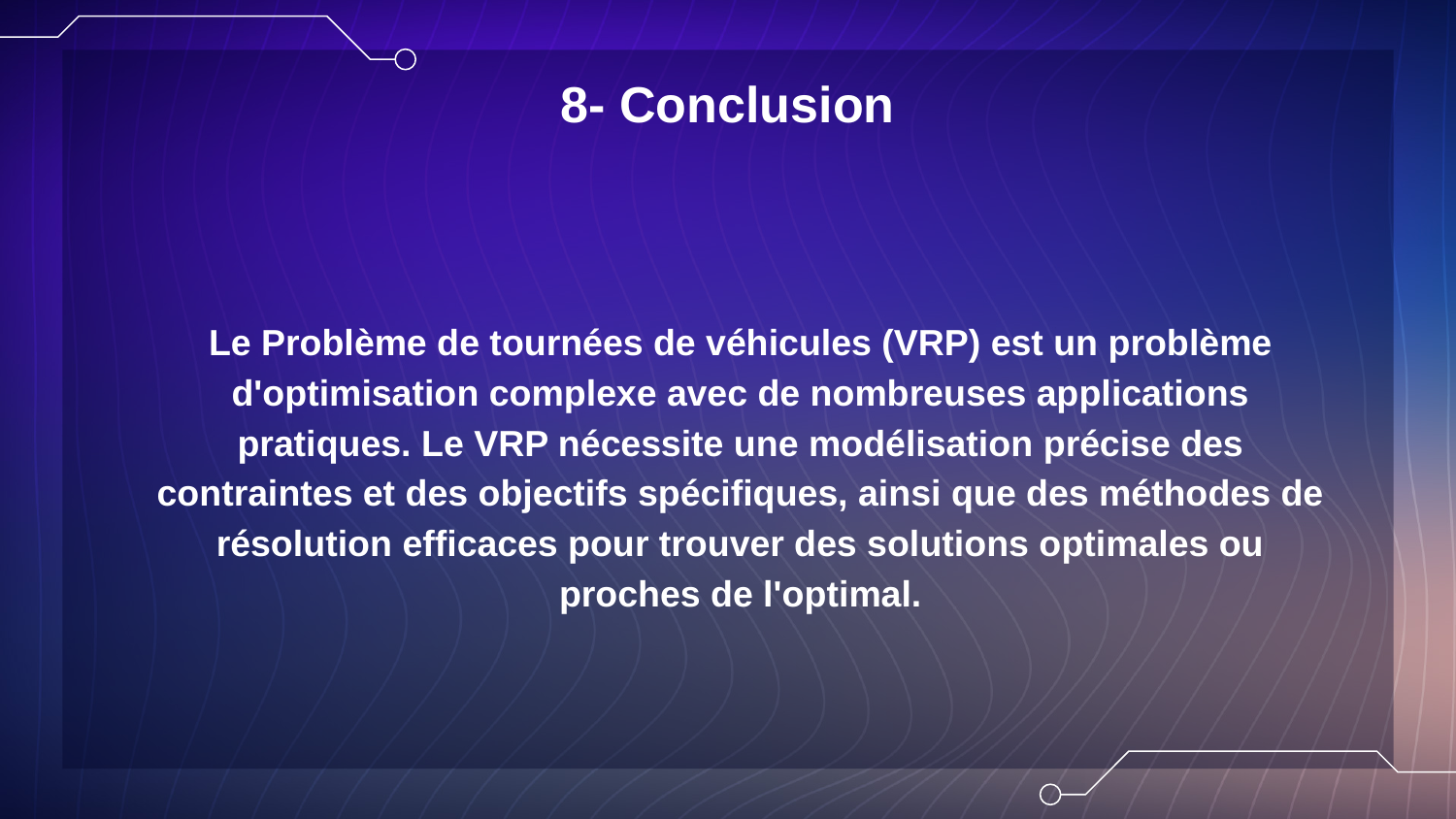

# 8- Conclusion
Le Problème de tournées de véhicules (VRP) est un problème d'optimisation complexe avec de nombreuses applications pratiques. Le VRP nécessite une modélisation précise des contraintes et des objectifs spécifiques, ainsi que des méthodes de résolution efficaces pour trouver des solutions optimales ou proches de l'optimal.